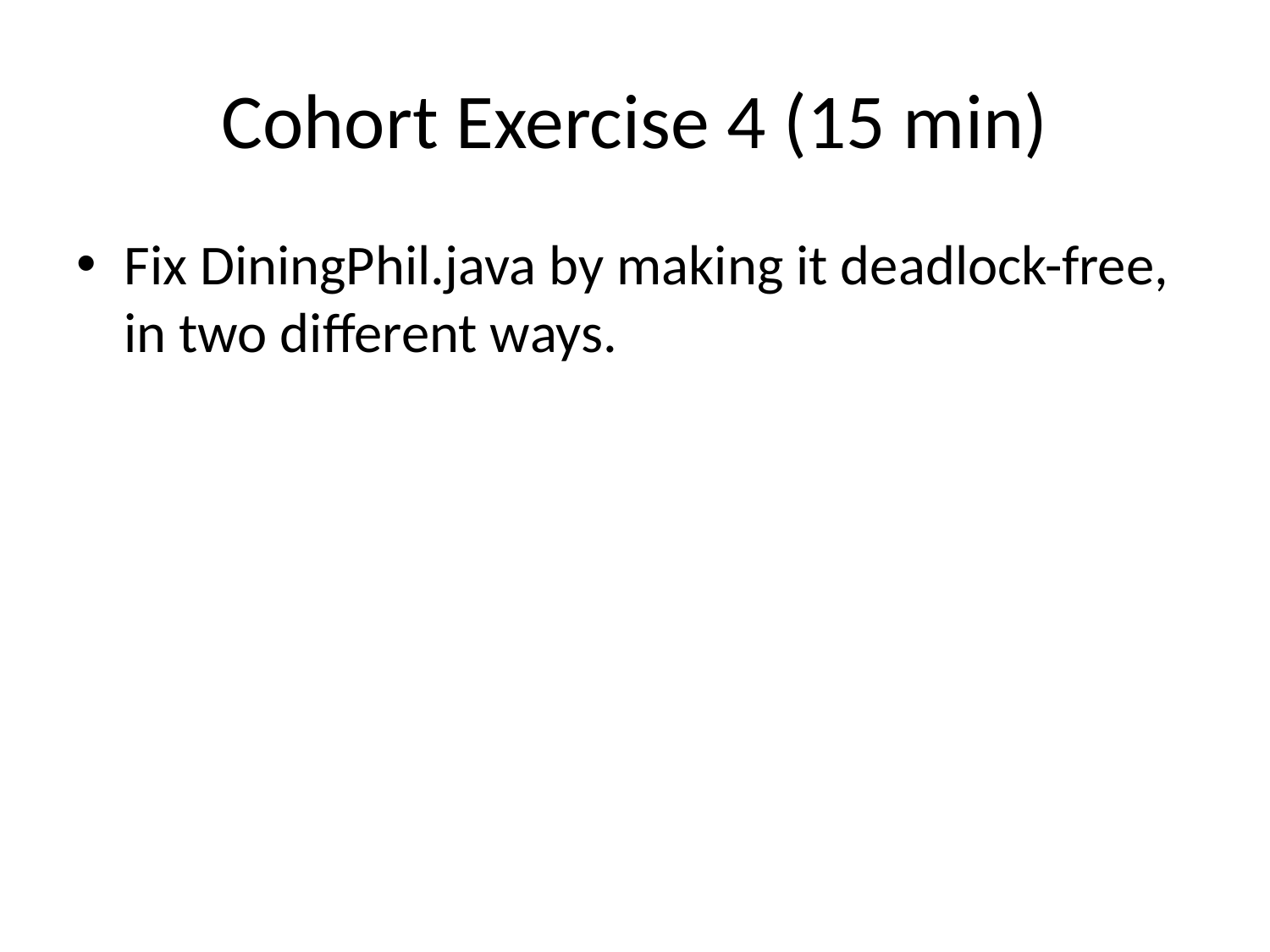

# Cohort Exercise 4 (15 min)
Fix DiningPhil.java by making it deadlock-free, in two different ways.